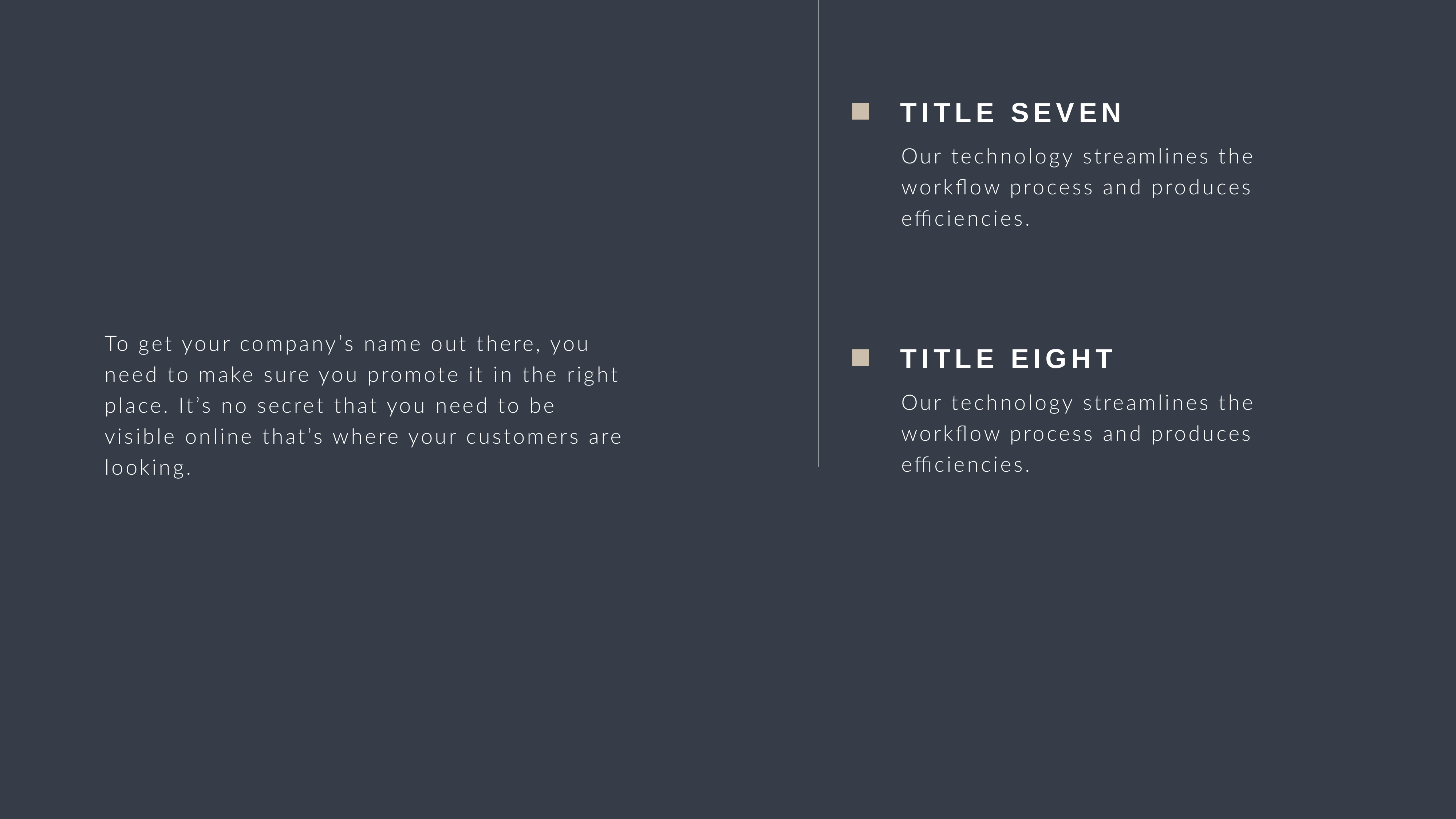

TITLE SEVEN
Our technology streamlines the workflow process and produces efficiencies.

To get your company’s name out there, you need to make sure you promote it in the right place. It’s no secret that you need to be visible online that’s where your customers are looking.
TITLE EIGHT
Our technology streamlines the workflow process and produces efficiencies.